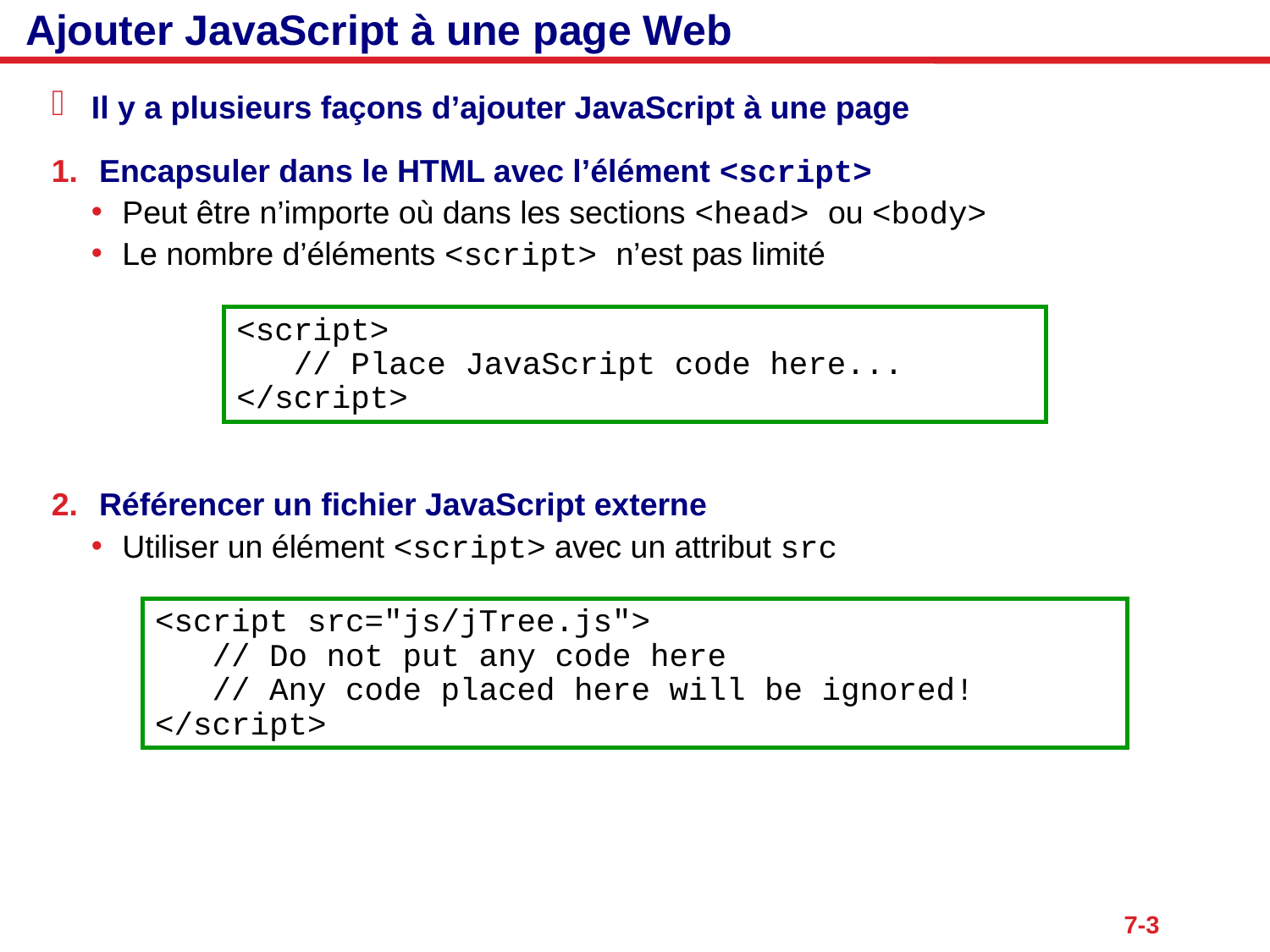

# Ajouter JavaScript à une page Web
Il y a plusieurs façons d’ajouter JavaScript à une page
Encapsuler dans le HTML avec l’élément <script>
Peut être n’importe où dans les sections <head> ou <body>
Le nombre d’éléments <script> n’est pas limité

Référencer un fichier JavaScript externe
Utiliser un élément <script> avec un attribut src
<script>
   // Place JavaScript code here...
</script>
<script src="js/jTree.js">
   // Do not put any code here
   // Any code placed here will be ignored!
</script>